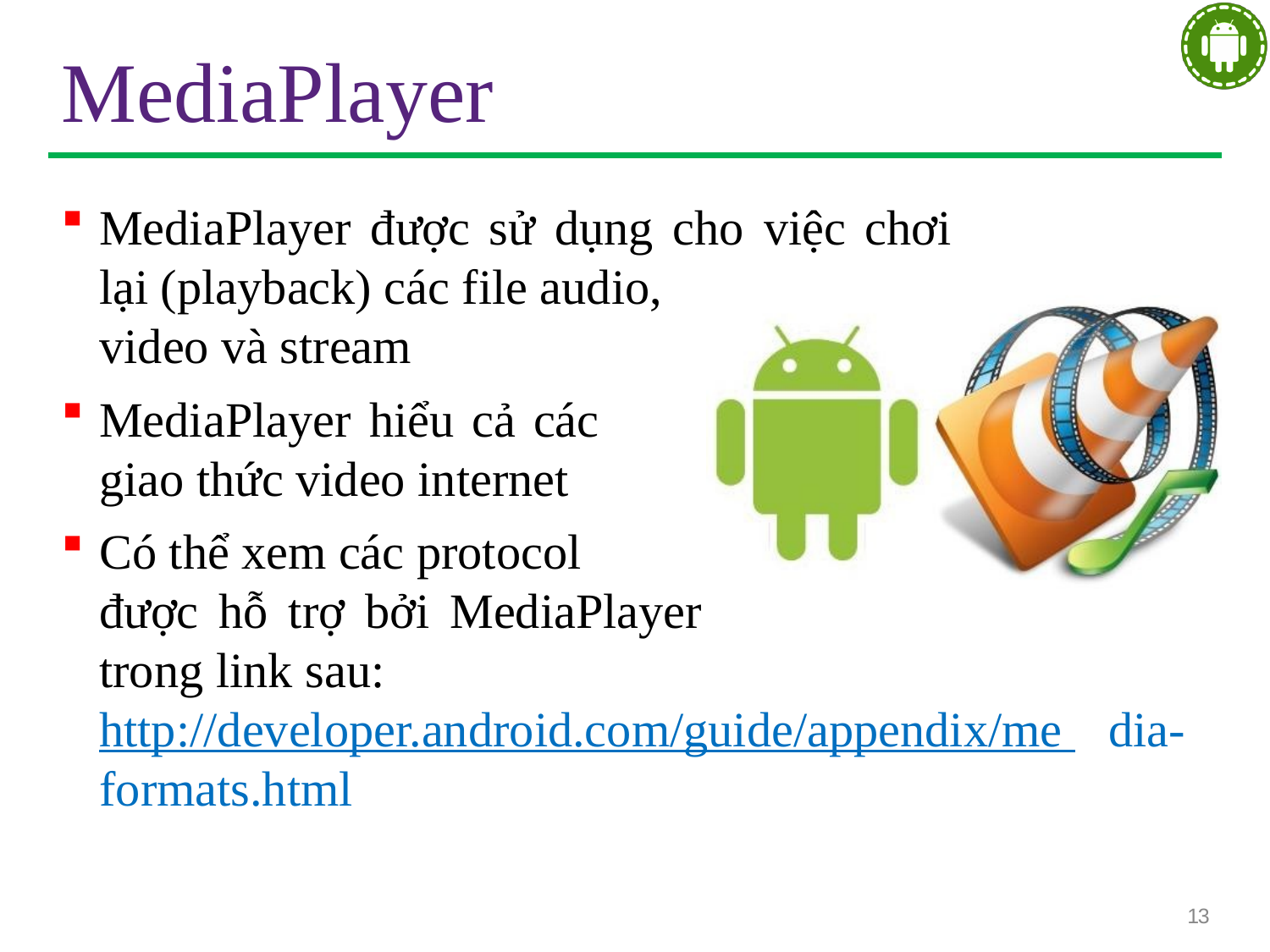

# MediaPlayer
MediaPlayer được sử dụng cho việc chơi  lại (playback) các file audio,
video và stream
MediaPlayer hiểu cả các  giao thức video internet
Có thể xem các protocol
được hỗ trợ bởi MediaPlayer  trong link sau:
http://developer.android.com/guide/appendix/me  dia-formats.html

13